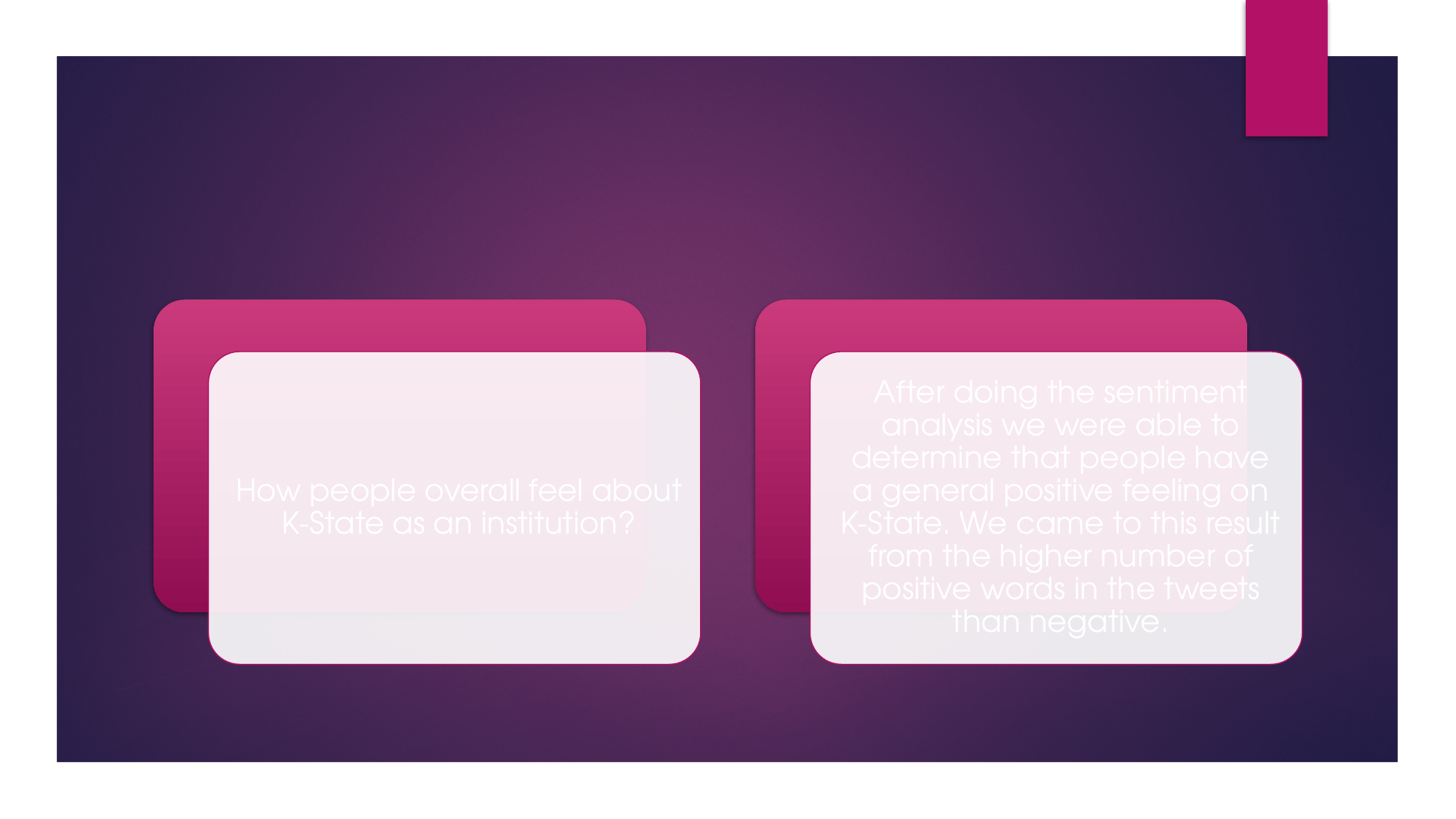

How people overall feel about K-State as an institution?
After doing the sentiment analysis we were able to determine that people have a general positive feeling on K-State. We came to this result from the higher number of positive words in the tweets than negative.